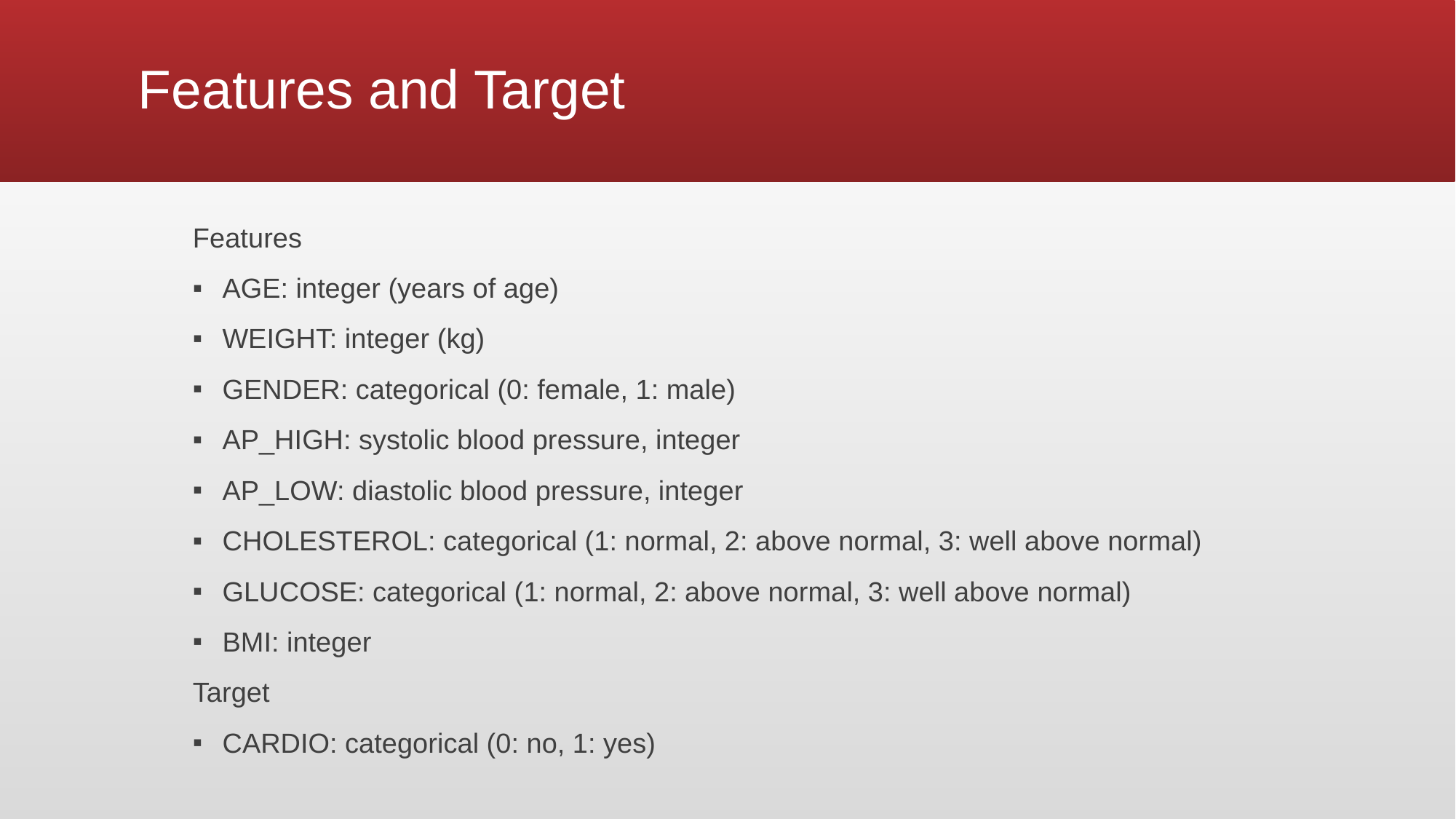

# Features and Target
Features
AGE: integer (years of age)
WEIGHT: integer (kg)
GENDER: categorical (0: female, 1: male)
AP_HIGH: systolic blood pressure, integer
AP_LOW: diastolic blood pressure, integer
CHOLESTEROL: categorical (1: normal, 2: above normal, 3: well above normal)
GLUCOSE: categorical (1: normal, 2: above normal, 3: well above normal)
BMI: integer
Target
CARDIO: categorical (0: no, 1: yes)